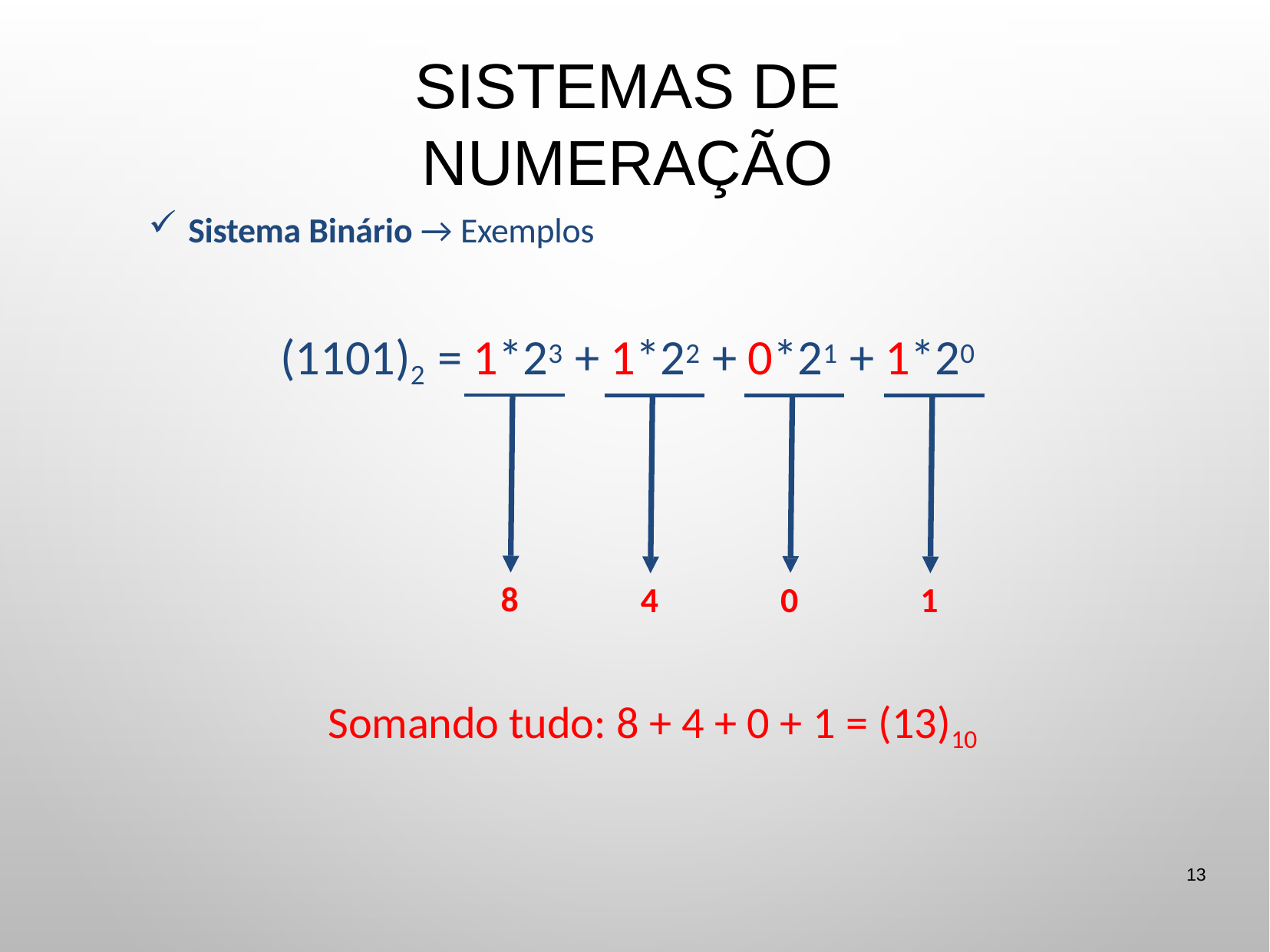

# Sistemas de Numeração
Sistema Binário → Exemplos

(1101)2 = 1*23 + 1*22 + 0*21 + 1*20

8
0
4
1
Somando tudo: 8 + 4 + 0 + 1 = (13)10
13